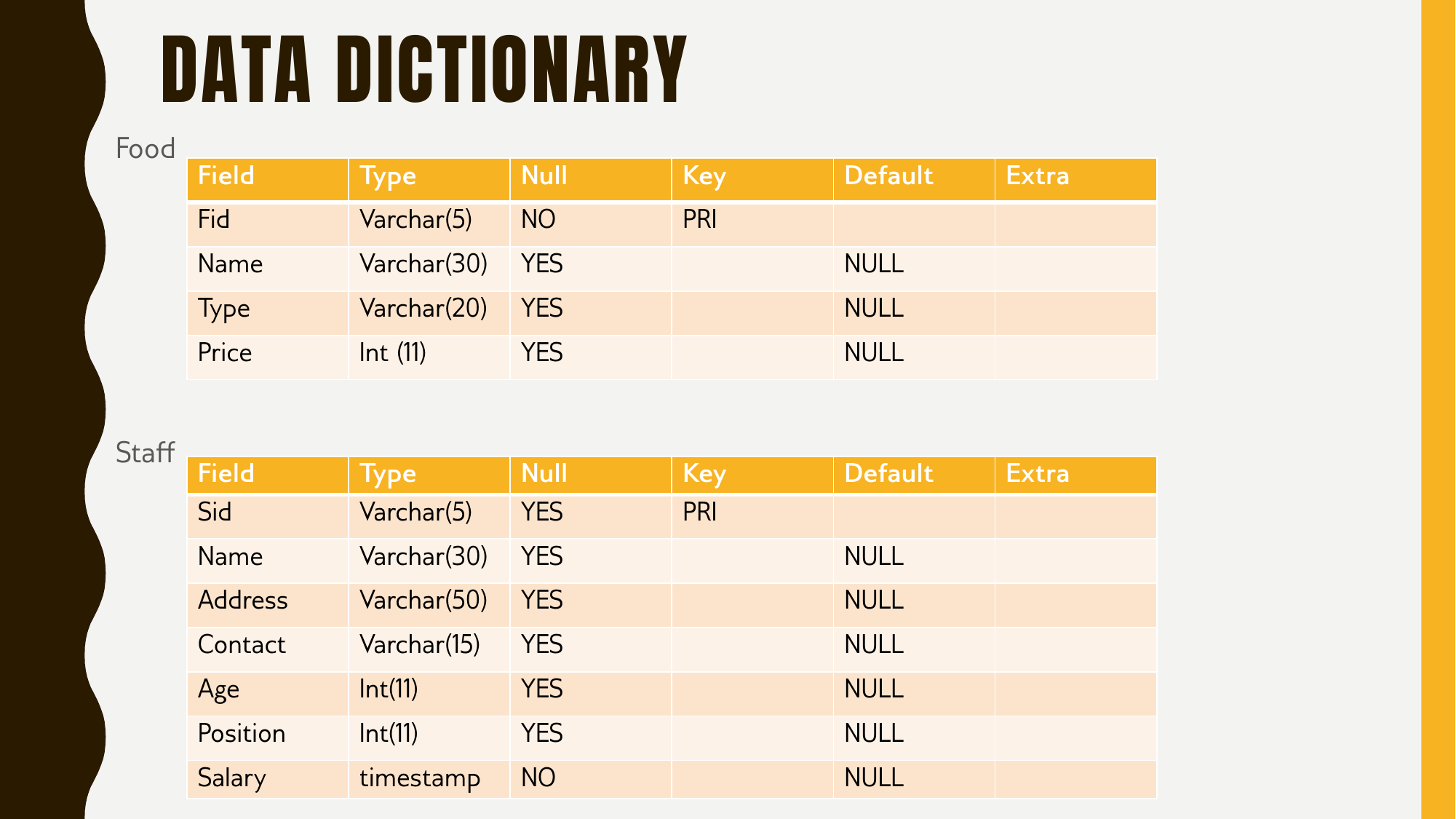

# DATA DICTIONARY
Food

Staff

| Field | Type | Null | Key | Default | Extra |
| --- | --- | --- | --- | --- | --- |
| Fid | Varchar(5) | NO | PRI |  |  |
| Name | Varchar(30) | YES |  | NULL |  |
| Type | Varchar(20) | YES |  | NULL |  |
| Price | Int (11) | YES |  | NULL |  |
| Field | Type | Null | Key | Default | Extra |
| --- | --- | --- | --- | --- | --- |
| Sid | Varchar(5) | YES | PRI |  |  |
| Name | Varchar(30) | YES |  | NULL |  |
| Address | Varchar(50) | YES |  | NULL |  |
| Contact | Varchar(15) | YES |  | NULL |  |
| Age | Int(11) | YES |  | NULL |  |
| Position | Int(11) | YES |  | NULL |  |
| Salary | timestamp | NO |  | NULL |  |